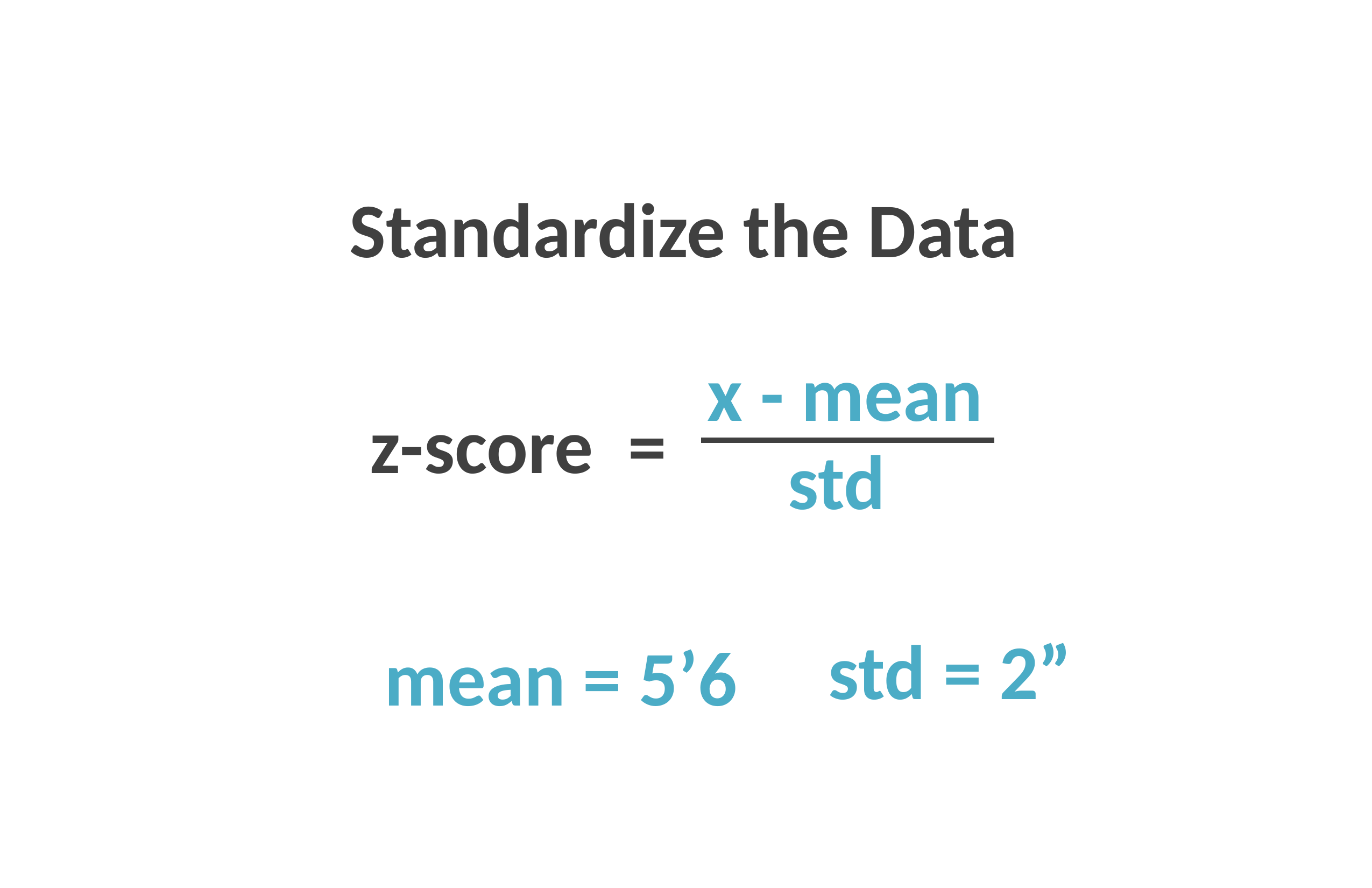

Standardize the Data
x - mean
z-score  =
std
std = 2”
mean = 5’6